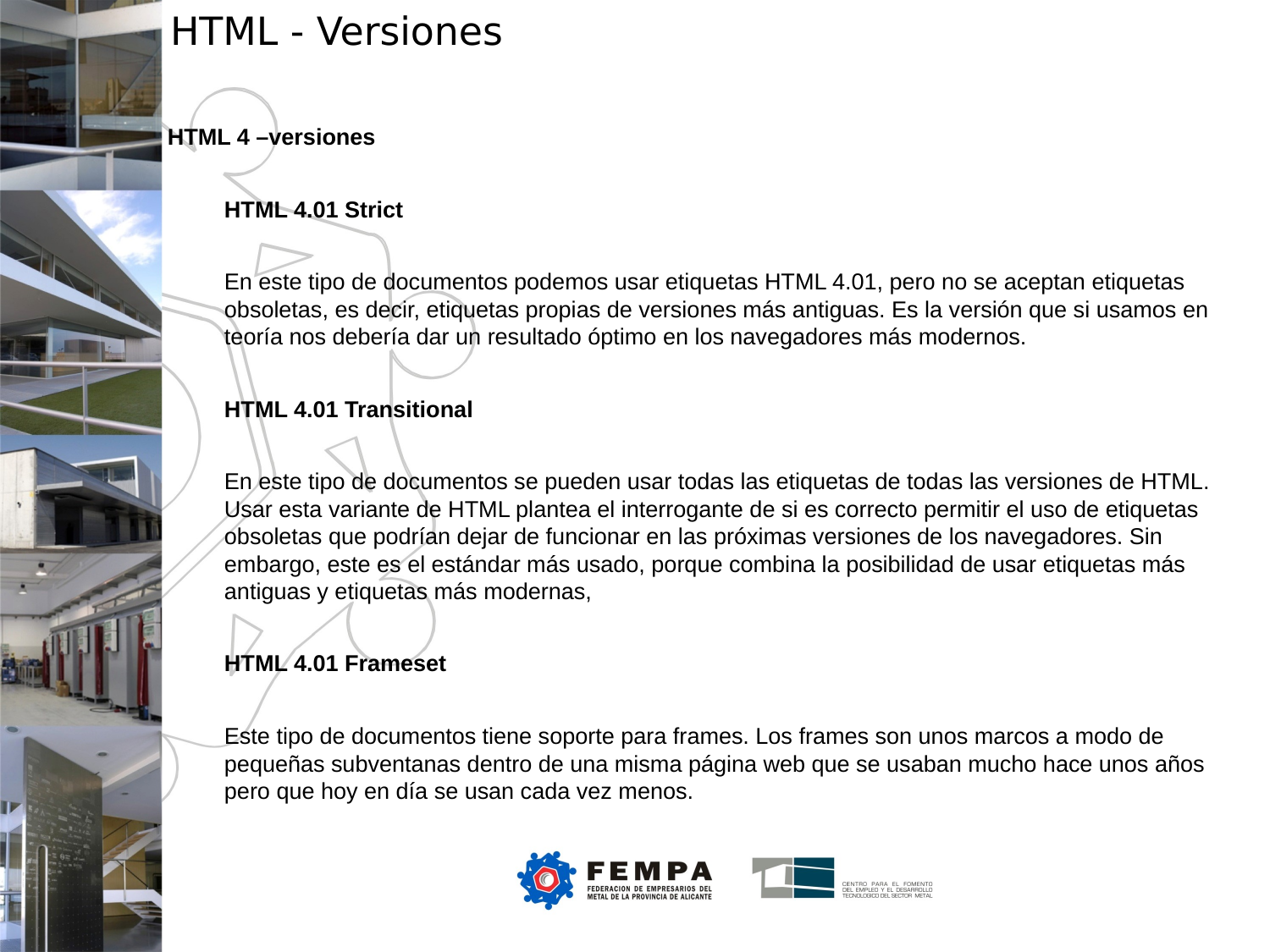

HTML - Versiones

HTML 4 –versiones

HTML 4.01 Strict

En este tipo de documentos podemos usar etiquetas HTML 4.01, pero no se aceptan etiquetas obsoletas, es decir, etiquetas propias de versiones más antiguas. Es la versión que si usamos en teoría nos debería dar un resultado óptimo en los navegadores más modernos.

HTML 4.01 Transitional

En este tipo de documentos se pueden usar todas las etiquetas de todas las versiones de HTML. Usar esta variante de HTML plantea el interrogante de si es correcto permitir el uso de etiquetas obsoletas que podrían dejar de funcionar en las próximas versiones de los navegadores. Sin embargo, este es el estándar más usado, porque combina la posibilidad de usar etiquetas más antiguas y etiquetas más modernas,

HTML 4.01 Frameset

Este tipo de documentos tiene soporte para frames. Los frames son unos marcos a modo de pequeñas subventanas dentro de una misma página web que se usaban mucho hace unos años pero que hoy en día se usan cada vez menos.